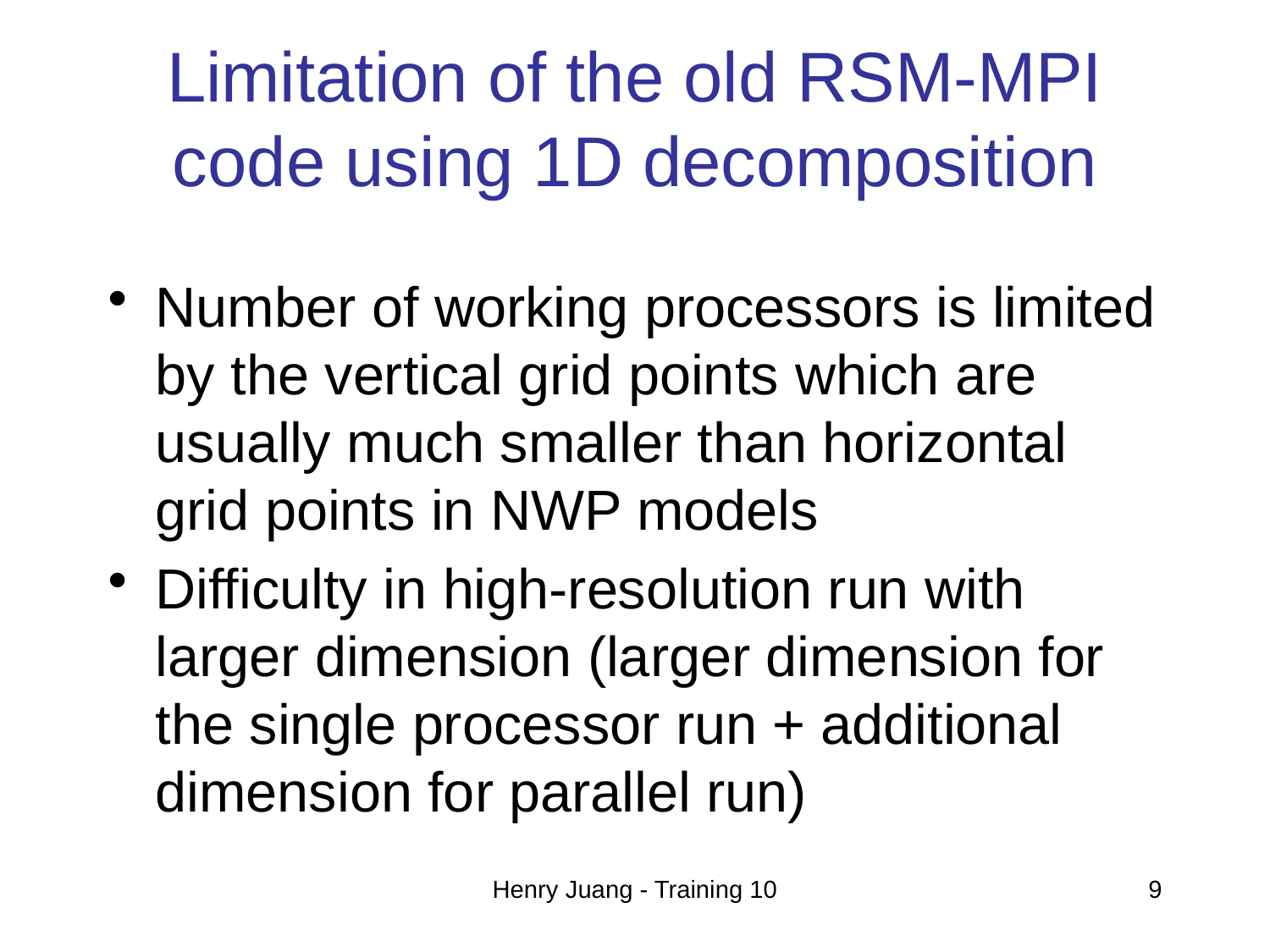

# Limitation of the old RSM-MPI code using 1D decomposition
Number of working processors is limited by the vertical grid points which are usually much smaller than horizontal grid points in NWP models
Difficulty in high-resolution run with larger dimension (larger dimension for the single processor run + additional dimension for parallel run)
Henry Juang - Training 10
9